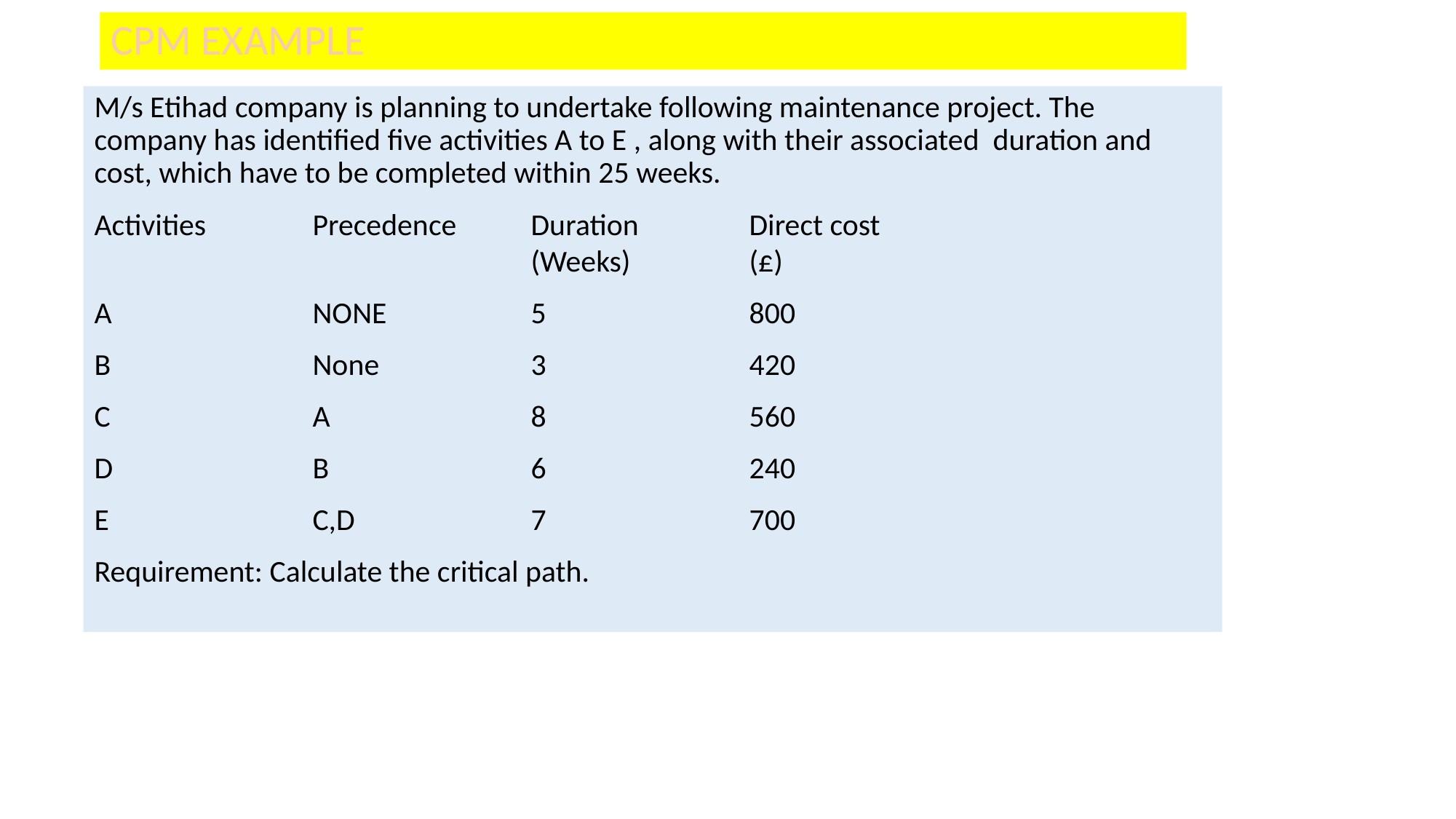

# CPM EXAMPLE
M/s Etihad company is planning to undertake following maintenance project. The company has identified five activities A to E , along with their associated  duration and cost, which have to be completed within 25 weeks.
Activities 	Precedence	Duration		Direct cost							(Weeks)	    	(£)
A		NONE		5		800
B		None		3		420
C		A		8		560
D		B		6		240
E		C,D		7		700
Requirement: Calculate the critical path.